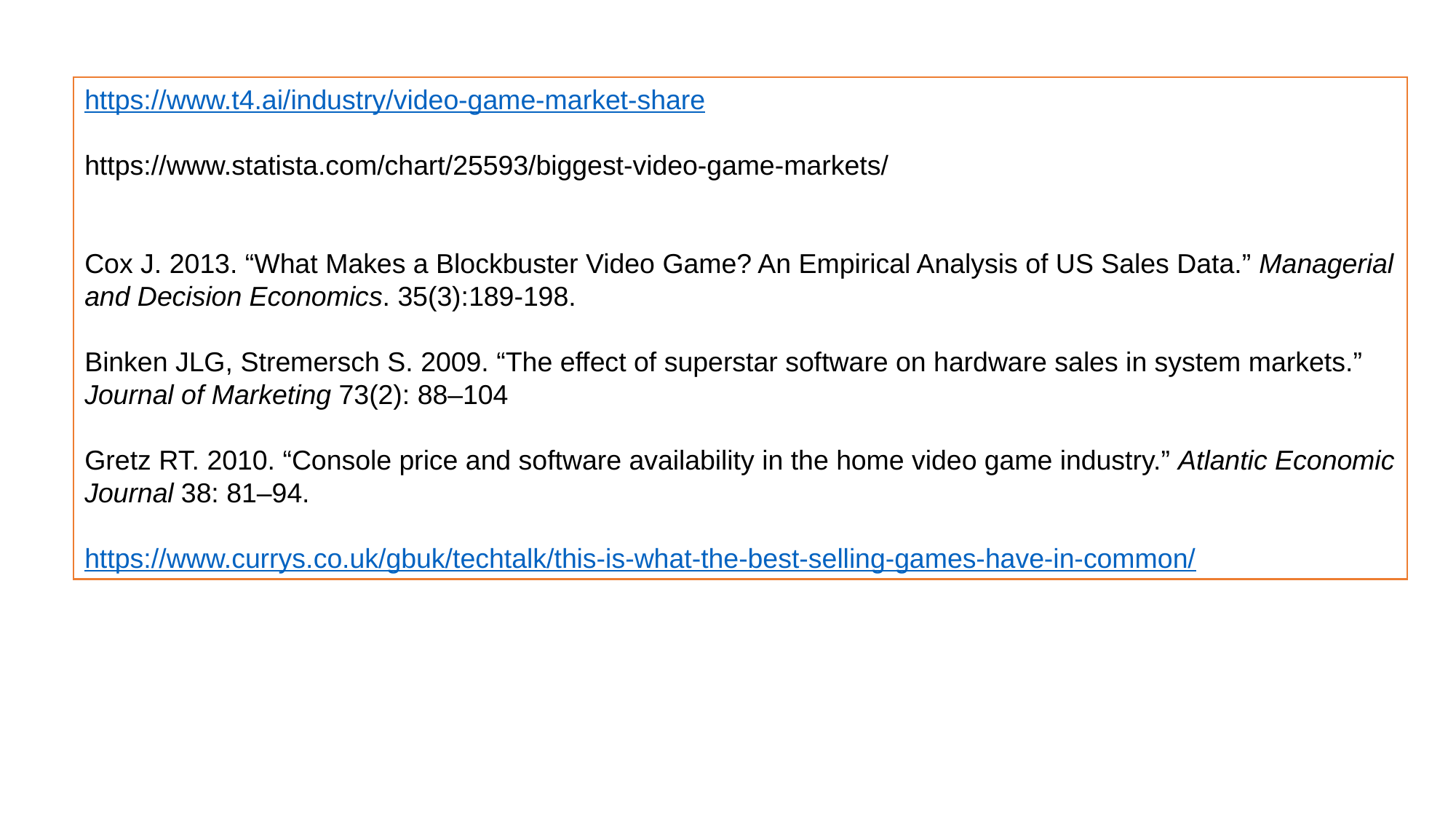

https://www.t4.ai/industry/video-game-market-share

https://www.statista.com/chart/25593/biggest-video-game-markets/

Cox J. 2013. “What Makes a Blockbuster Video Game? An Empirical Analysis of US Sales Data.” Managerial and Decision Economics. 35(3):189-198.

Binken JLG, Stremersch S. 2009. “The effect of superstar software on hardware sales in system markets.” Journal of Marketing 73(2): 88–104

Gretz RT. 2010. “Console price and software availability in the home video game industry.” Atlantic Economic Journal 38: 81–94.

https://www.currys.co.uk/gbuk/techtalk/this-is-what-the-best-selling-games-have-in-common/